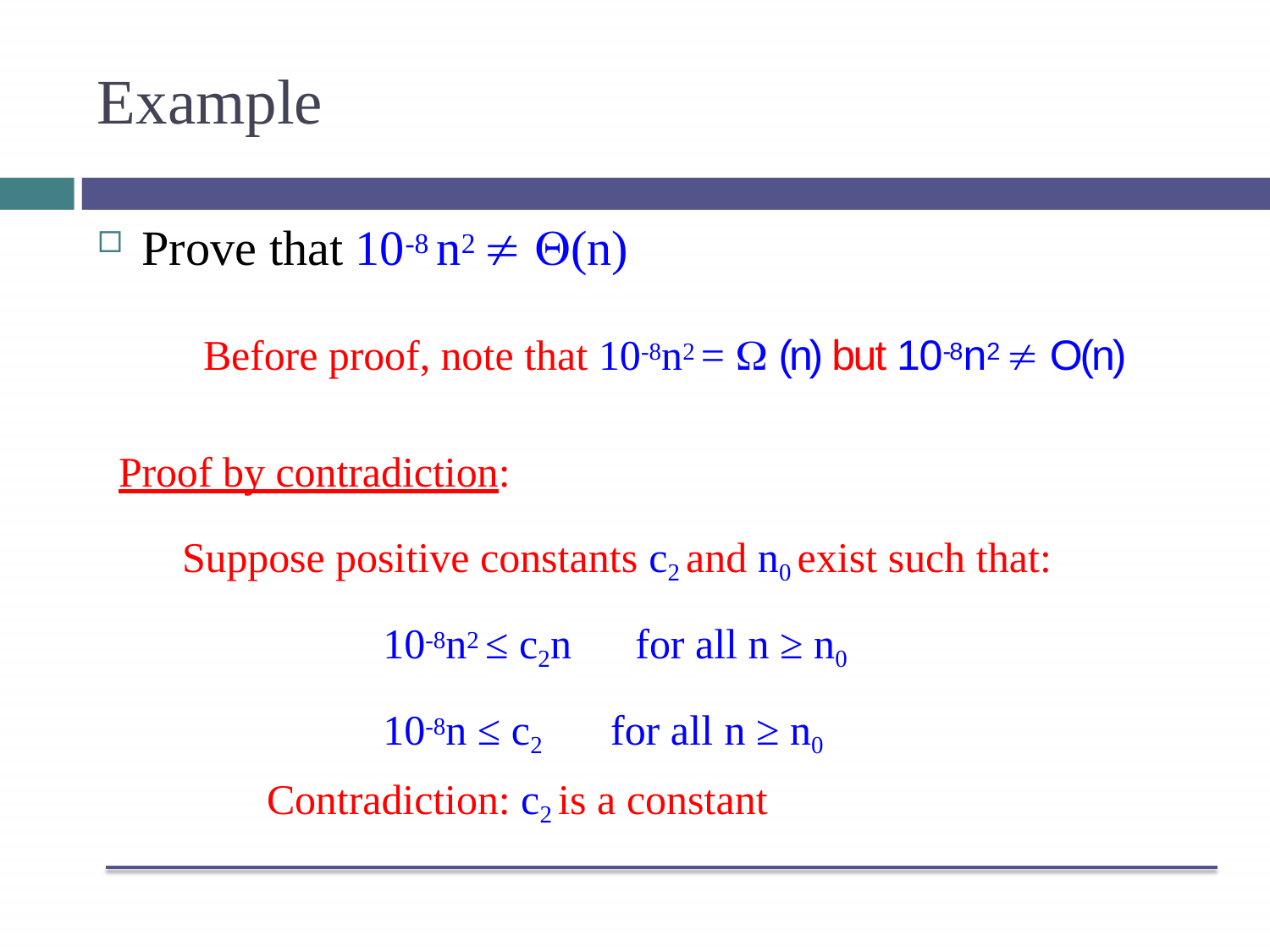

# Example

Prove that 10-8 n2 ≠ Θ(n)
Before proof, note that 10-8n2 = Ω (n) but 10-8n2 ≠ O(n)
Proof by contradiction:
Suppose positive constants c2 and n0 exist such that:
10-8n2 ≤ c2n
10-8n ≤ c2
for all n ≥ n0
for all n ≥ n0
Contradiction: c2 is a constant